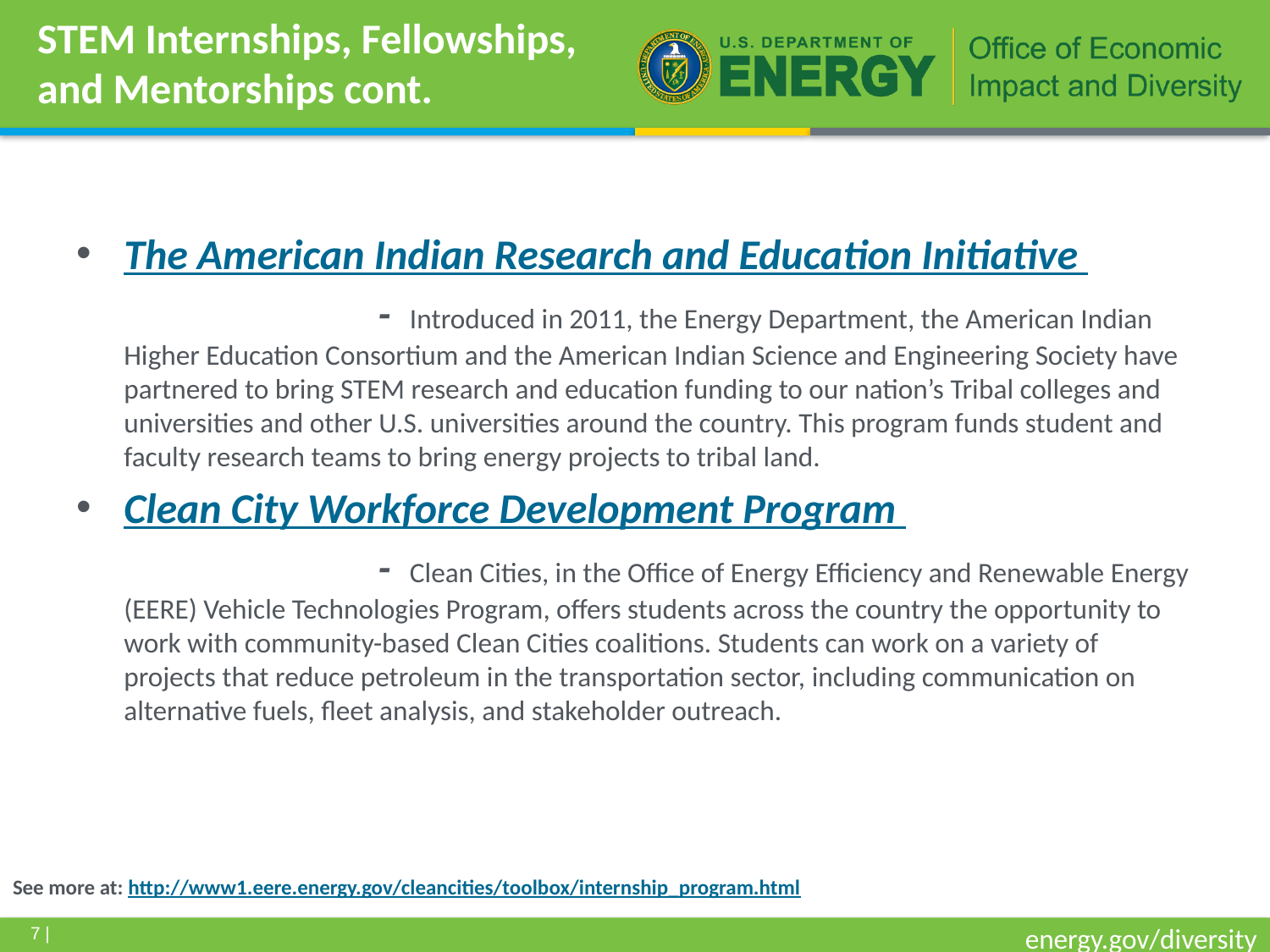

# STEM Internships, Fellowships, and Mentorships cont.
The American Indian Research and Education Initiative
			-  Introduced in 2011, the Energy Department, the American Indian Higher Education Consortium and the American Indian Science and Engineering Society have partnered to bring STEM research and education funding to our nation’s Tribal colleges and universities and other U.S. universities around the country. This program funds student and faculty research teams to bring energy projects to tribal land.
Clean City Workforce Development Program
			-  Clean Cities, in the Office of Energy Efficiency and Renewable Energy (EERE) Vehicle Technologies Program, offers students across the country the opportunity to work with community-based Clean Cities coalitions. Students can work on a variety of projects that reduce petroleum in the transportation sector, including communication on alternative fuels, fleet analysis, and stakeholder outreach.

See more at: http://www1.eere.energy.gov/cleancities/toolbox/internship_program.html